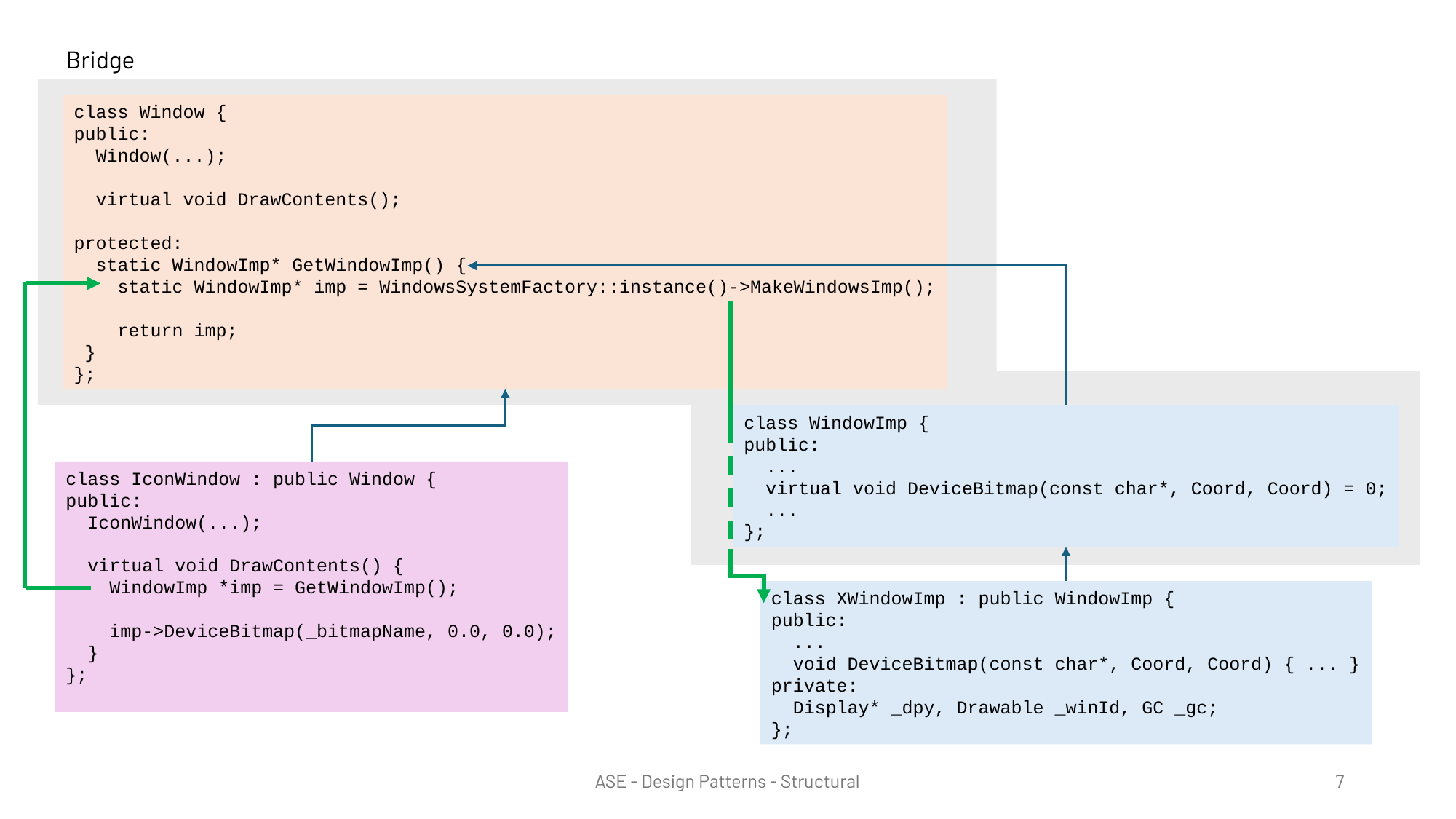

Bridge

class Window {
public:
  Window(...);

  virtual void DrawContents();

protected:
  static WindowImp* GetWindowImp() {
    static WindowImp* imp = WindowsSystemFactory::instance()->MakeWindowsImp();

    return imp;
 }
};
class WindowImp {
public:
  ...
  virtual void DeviceBitmap(const char*, Coord, Coord) = 0;
  ...
};
class IconWindow : public Window {
public:
  IconWindow(...);

  virtual void DrawContents() {
    WindowImp *imp = GetWindowImp();

    imp->DeviceBitmap(_bitmapName, 0.0, 0.0);
  }
};

class XWindowImp : public WindowImp {
public:
  ...
  void DeviceBitmap(const char*, Coord, Coord) { ... }
private:
  Display* _dpy, Drawable _winId, GC _gc;
};
ASE - Design Patterns - Structural
7